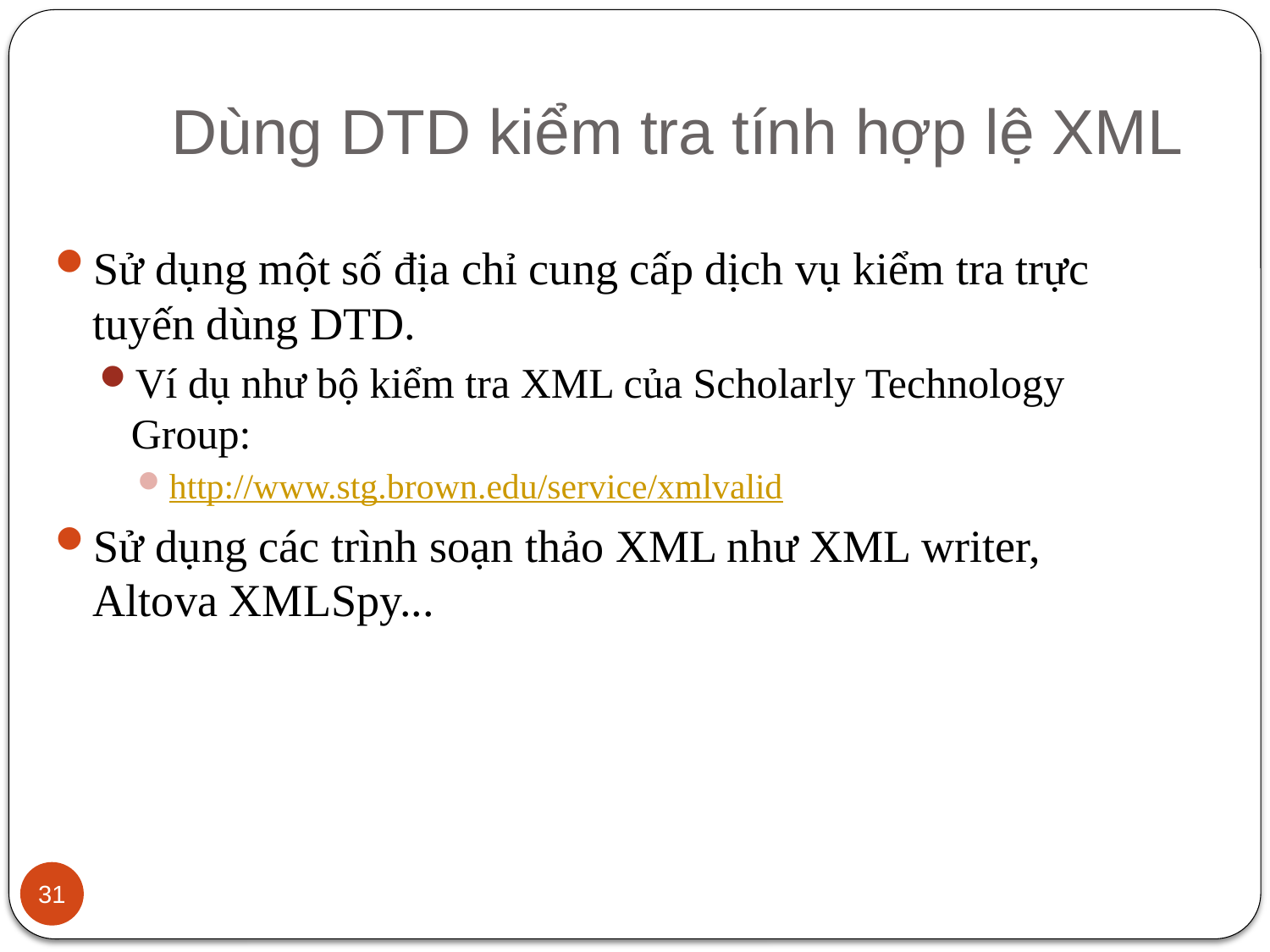

# Dùng DTD kiểm tra tính hợp lệ XML
Sử dụng một số địa chỉ cung cấp dịch vụ kiểm tra trực tuyến dùng DTD.
Ví dụ như bộ kiểm tra XML của Scholarly Technology Group:
http://www.stg.brown.edu/service/xmlvalid
Sử dụng các trình soạn thảo XML như XML writer, Altova XMLSpy...
31